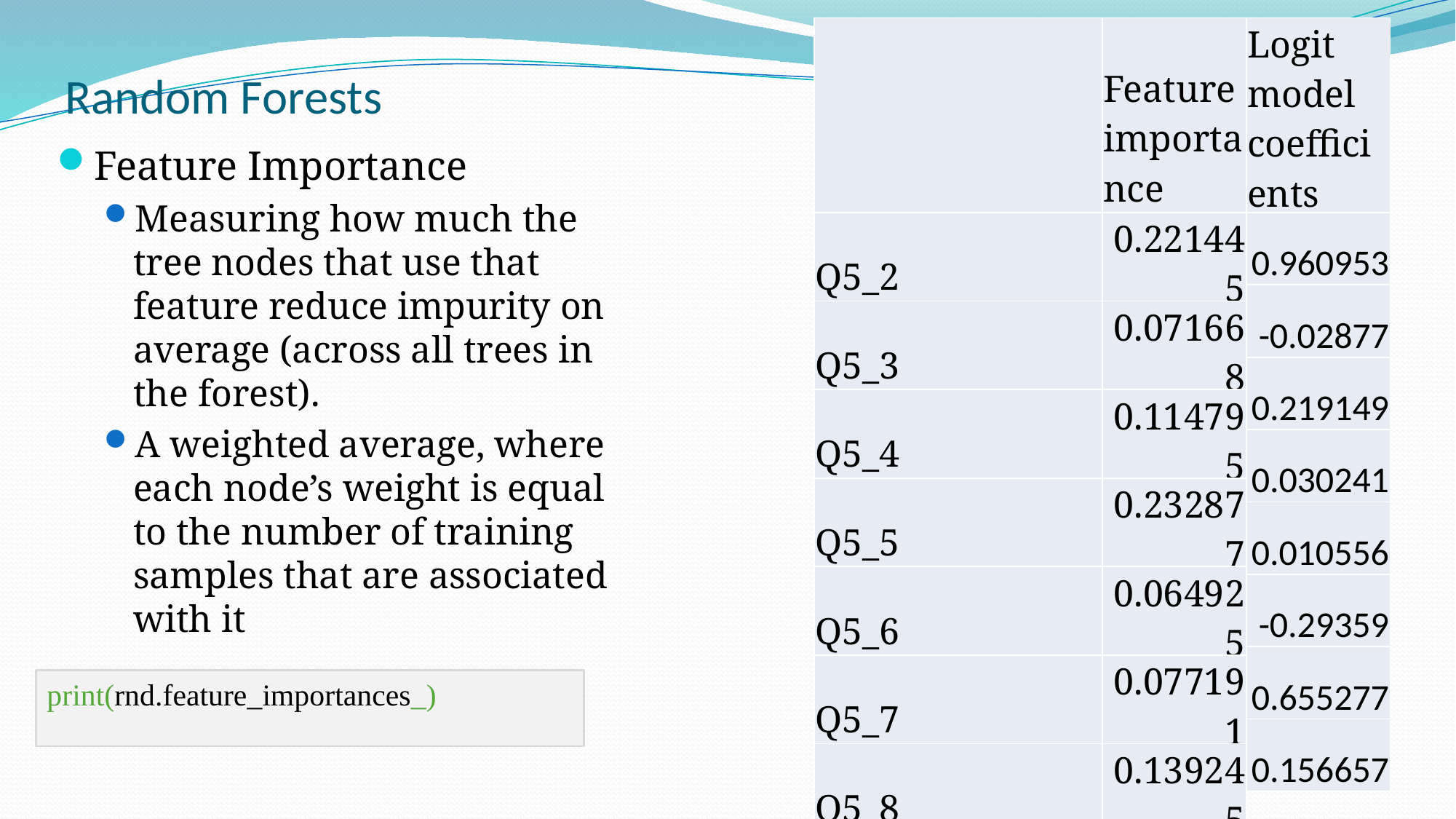

# Random Forests
|  | Feature importance |
| --- | --- |
| Q5\_2 | 0.221445 |
| Q5\_3 | 0.071668 |
| Q5\_4 | 0.114795 |
| Q5\_5 | 0.232877 |
| Q5\_6 | 0.064925 |
| Q5\_7 | 0.077191 |
| Q5\_8 | 0.139245 |
| Q5\_9 | 0.077854 |
| Logit model coefficients |
| --- |
| 0.960953 |
| -0.02877 |
| 0.219149 |
| 0.030241 |
| 0.010556 |
| -0.29359 |
| 0.655277 |
| 0.156657 |
Feature Importance
Measuring how much the tree nodes that use that feature reduce impurity on average (across all trees in the forest).
A weighted average, where each node’s weight is equal to the number of training samples that are associated with it

print(rnd.feature_importances_)